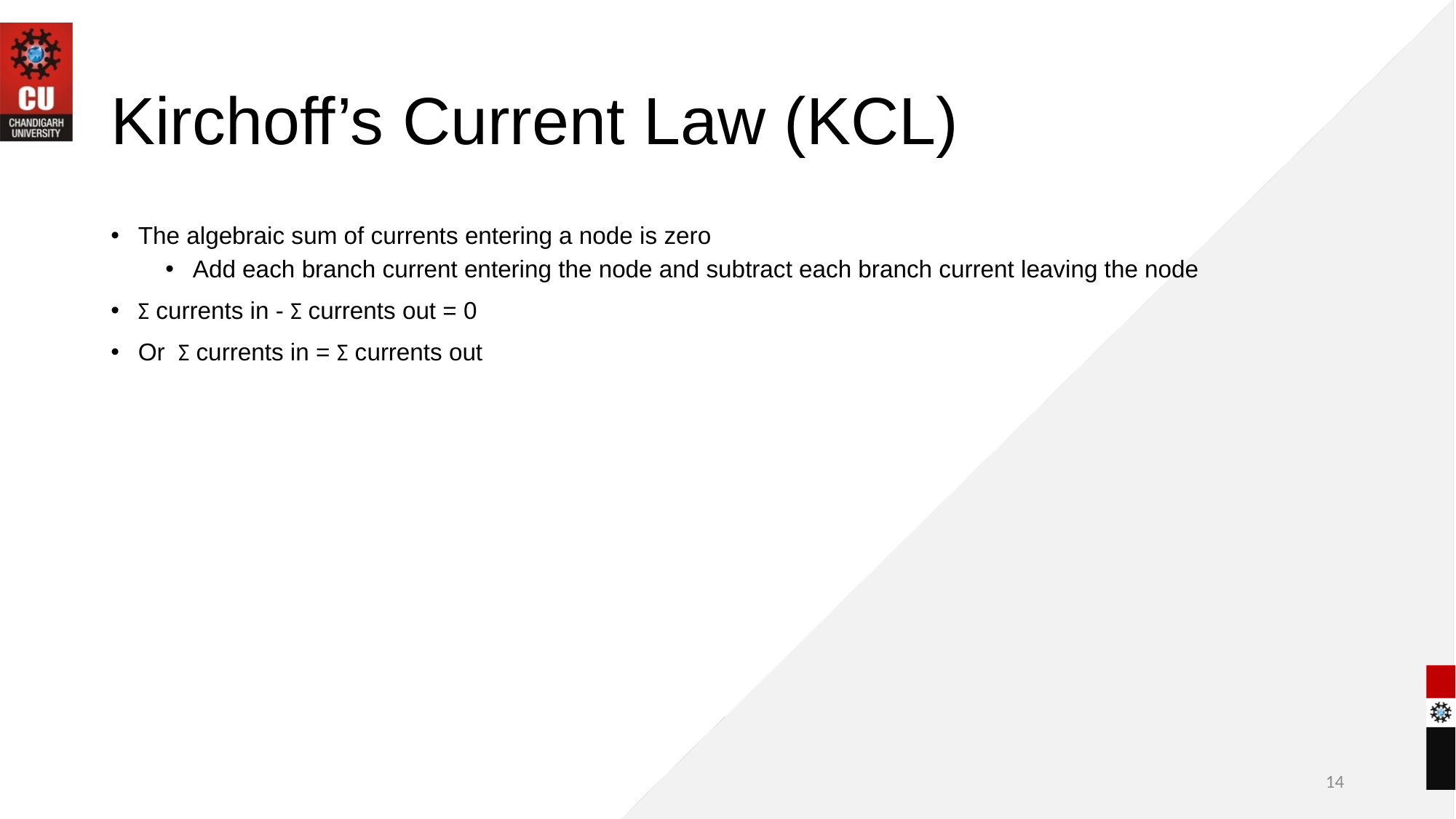

# Kirchoff’s Current Law (KCL)
The algebraic sum of currents entering a node is zero
Add each branch current entering the node and subtract each branch current leaving the node
Σ currents in - Σ currents out = 0
Or  Σ currents in = Σ currents out

14